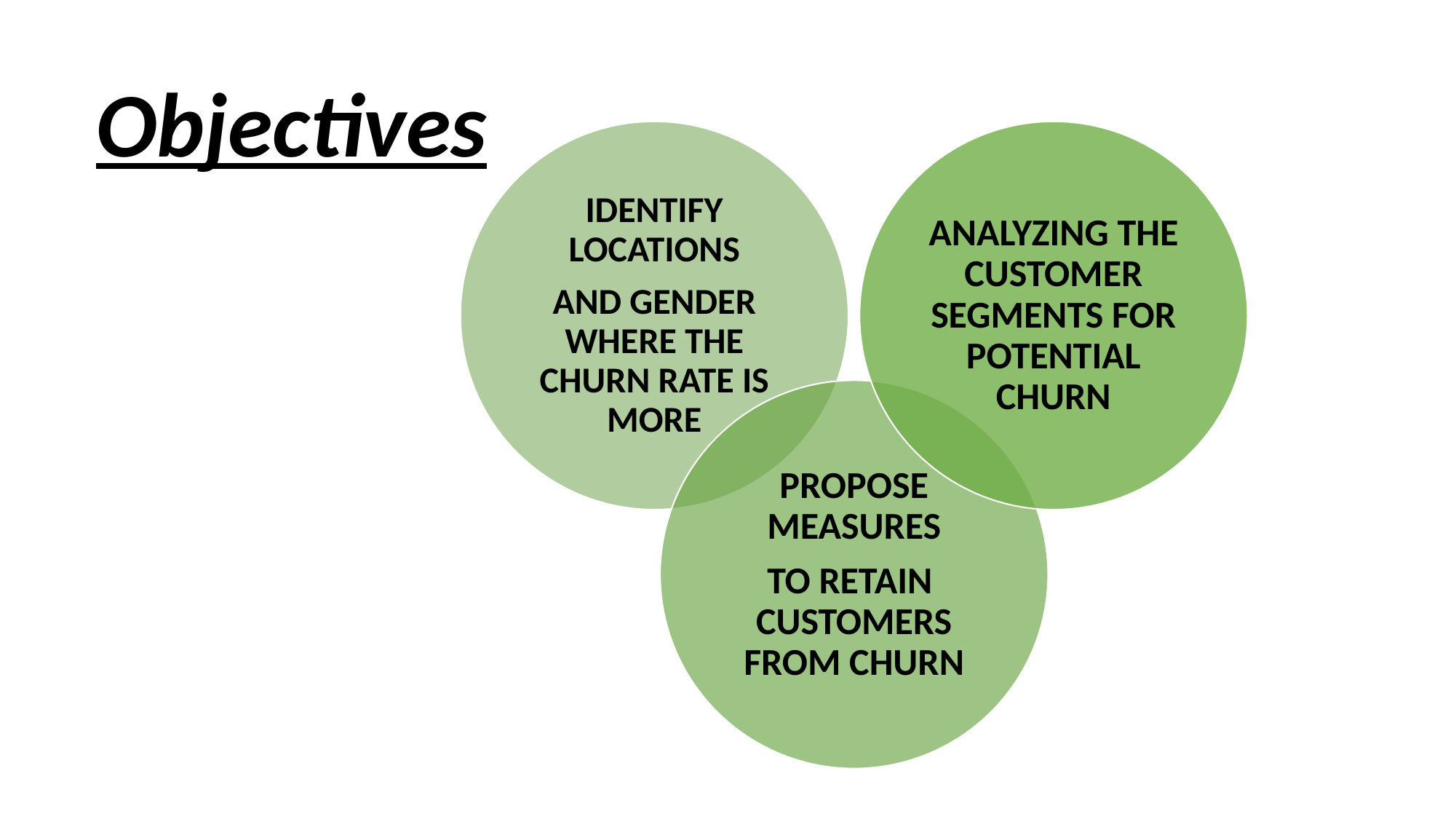

Objectives
IDENTIFY LOCATIONS
AND GENDER WHERE THE CHURN RATE IS MORE
PROPOSE MEASURES
TO RETAIN  CUSTOMERS FROM CHURN
ANALYZING THE CUSTOMER SEGMENTS FOR POTENTIAL CHURN